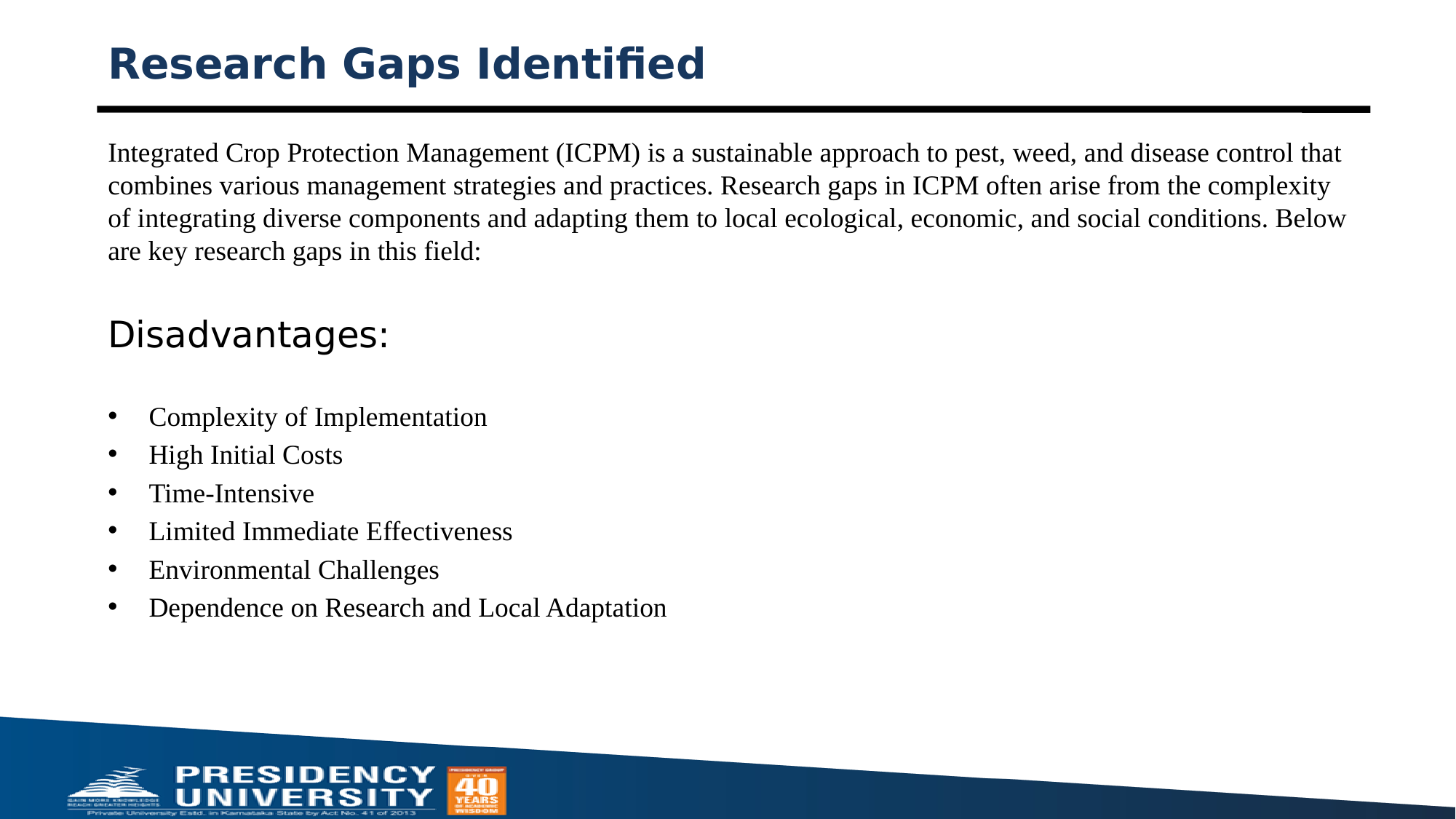

# Research Gaps Identified
Integrated Crop Protection Management (ICPM) is a sustainable approach to pest, weed, and disease control that combines various management strategies and practices. Research gaps in ICPM often arise from the complexity of integrating diverse components and adapting them to local ecological, economic, and social conditions. Below are key research gaps in this field:

Disadvantages:

Complexity of Implementation
High Initial Costs
Time-Intensive
Limited Immediate Effectiveness
Environmental Challenges
Dependence on Research and Local Adaptation